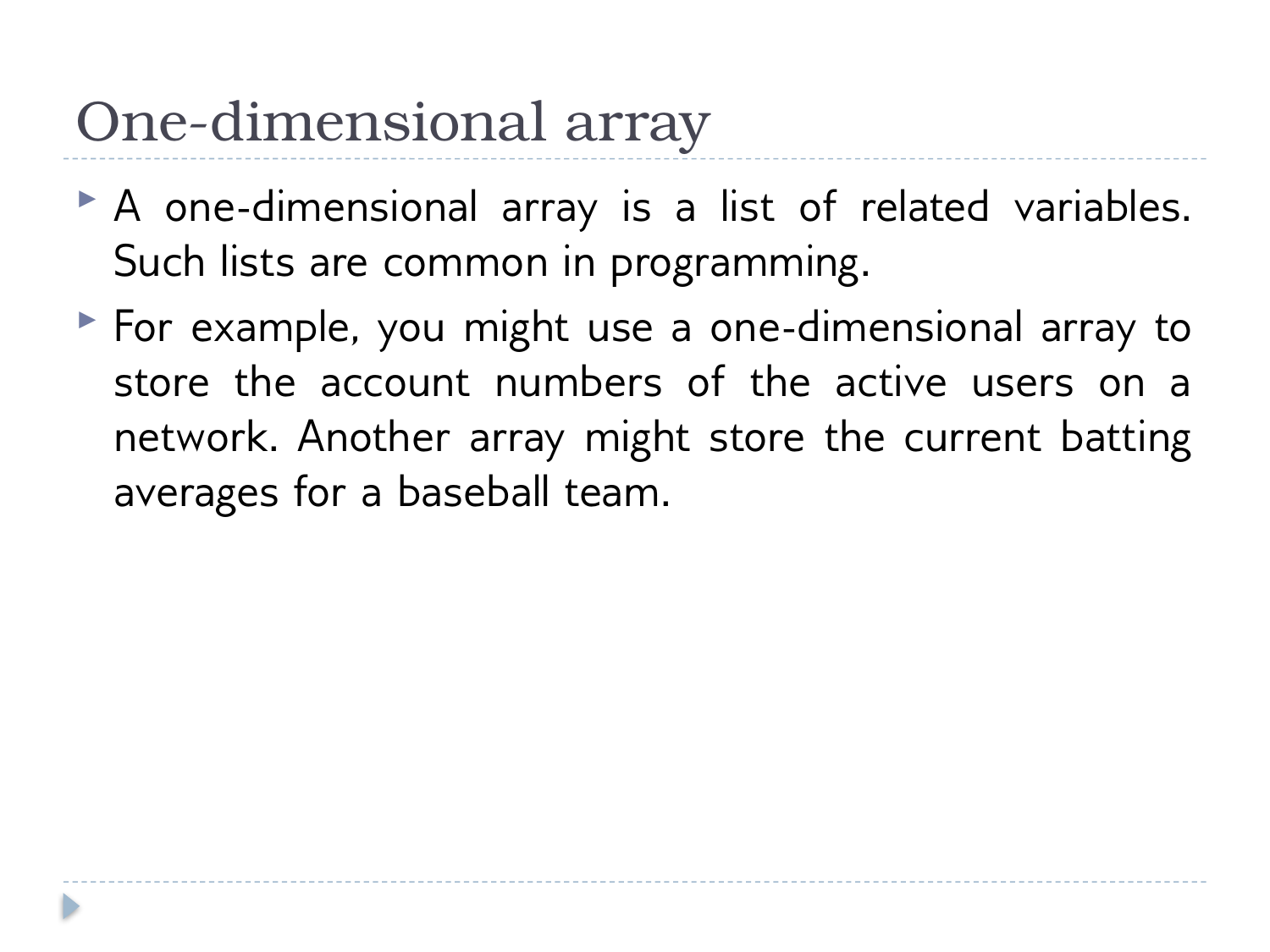

# One-dimensional array
A one-dimensional array is a list of related variables. Such lists are common in programming.
For example, you might use a one-dimensional array to store the account numbers of the active users on a network. Another array might store the current batting averages for a baseball team.